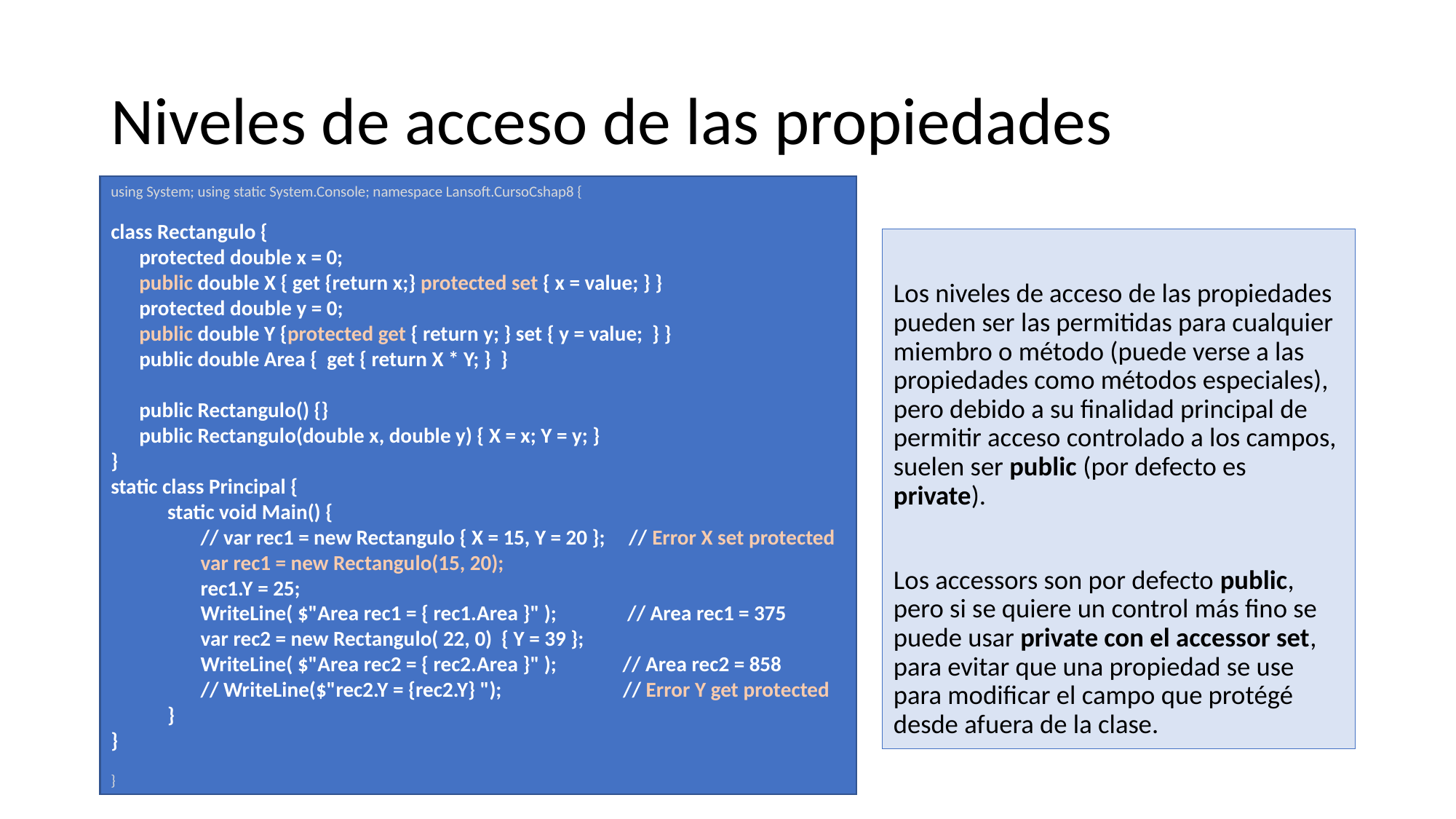

# Niveles de acceso de las propiedades
using System; using static System.Console; namespace Lansoft.CursoCshap8 {

class Rectangulo {
      protected double x = 0;
      public double X { get {return x;} protected set { x = value; } }
      protected double y = 0;
      public double Y {protected get { return y; } set { y = value;  } }
      public double Area {  get { return X * Y; }  }

      public Rectangulo() {}
      public Rectangulo(double x, double y) { X = x; Y = y; }
}
static class Principal {
            static void Main() {
                   // var rec1 = new Rectangulo { X = 15, Y = 20 };     // Error X set protected
                   var rec1 = new Rectangulo(15, 20);
                   rec1.Y = 25;
                   WriteLine( $"Area rec1 = { rec1.Area }" );               // Area rec1 = 375
                   var rec2 = new Rectangulo( 22, 0)  { Y = 39 };
                   WriteLine( $"Area rec2 = { rec2.Area }" );              // Area rec2 = 858
                   // WriteLine($"rec2.Y = {rec2.Y} ");	                // Error Y get protected
            }
}

}

Los niveles de acceso de las propiedades pueden ser las permitidas para cualquier miembro o método (puede verse a las propiedades como métodos especiales), pero debido a su finalidad principal de permitir acceso controlado a los campos, suelen ser public (por defecto es private).

Los accessors son por defecto public, pero si se quiere un control más fino se puede usar private con el accessor set, para evitar que una propiedad se use para modificar el campo que protégé desde afuera de la clase.